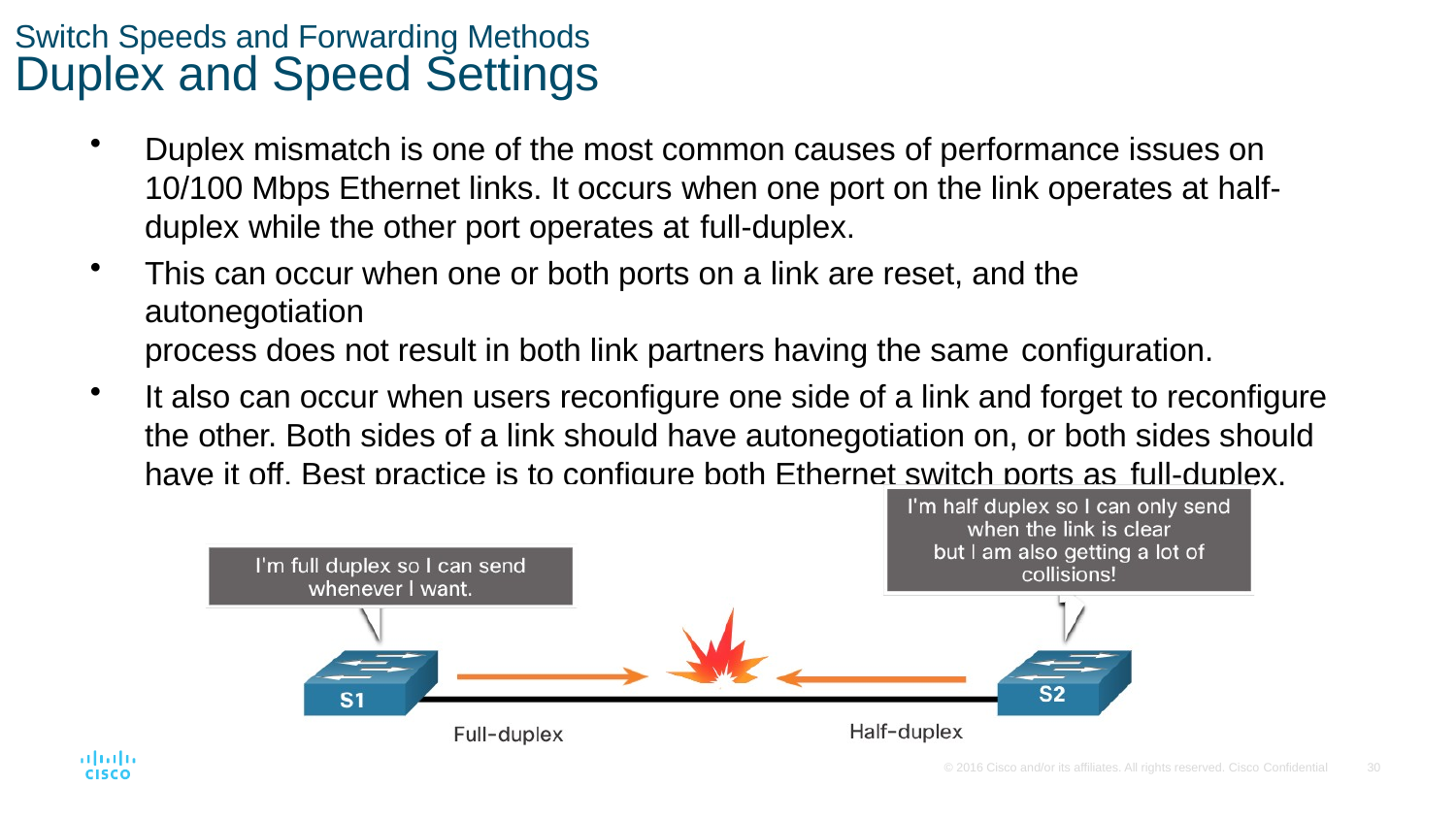

Switch Speeds and Forwarding Methods
# Duplex and Speed Settings
Duplex mismatch is one of the most common causes of performance issues on  10/100 Mbps Ethernet links. It occurs when one port on the link operates at half-  duplex while the other port operates at full-duplex.
This can occur when one or both ports on a link are reset, and the autonegotiation
process does not result in both link partners having the same configuration.
It also can occur when users reconfigure one side of a link and forget to reconfigure  the other. Both sides of a link should have autonegotiation on, or both sides should  have it off. Best practice is to configure both Ethernet switch ports as full-duplex.

© 2016 Cisco and/or its affiliates. All rights reserved. Cisco Confidential
30